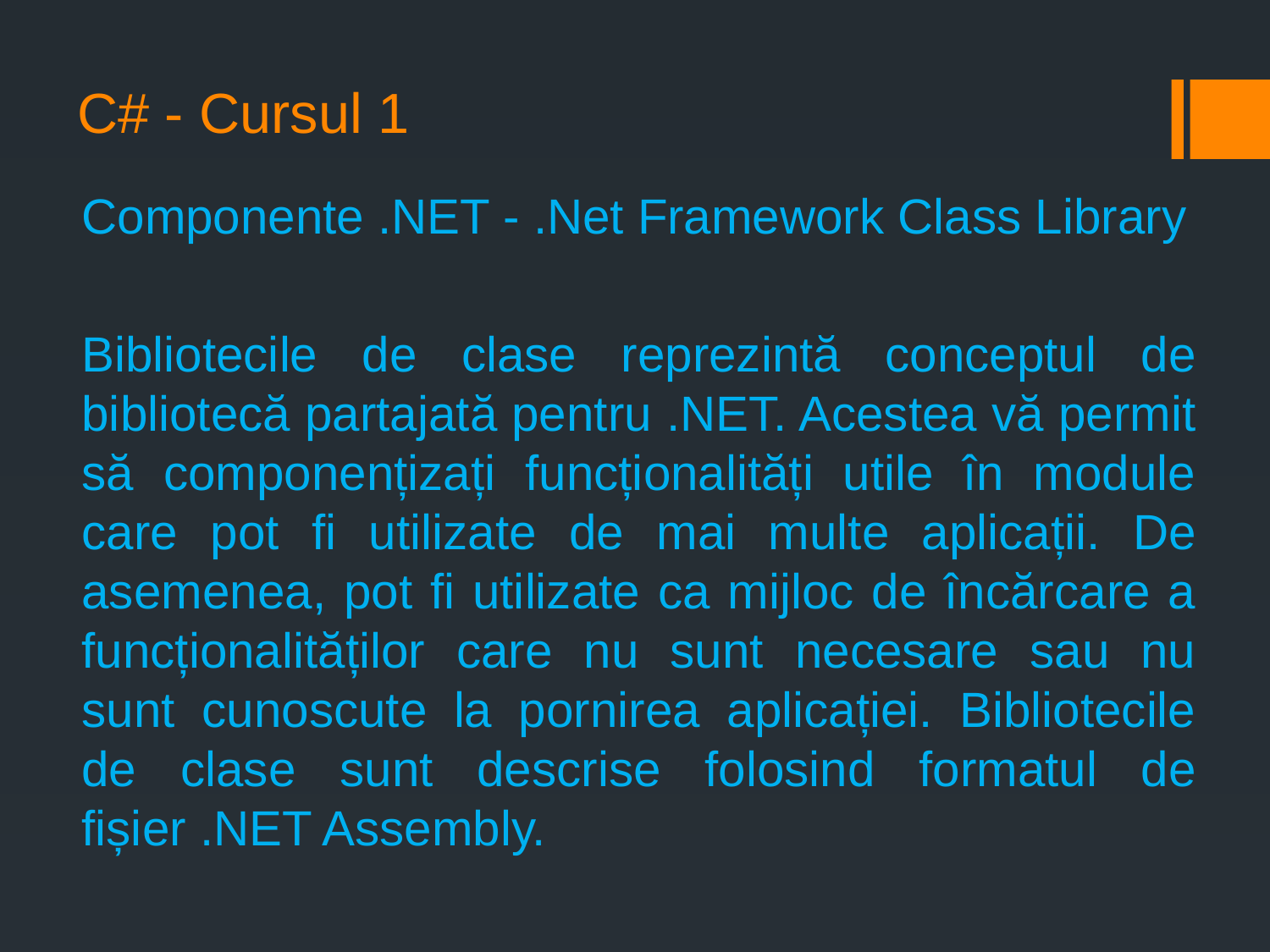

# C# - Cursul 1
Componente .NET - .Net Framework Class Library

Bibliotecile de clase reprezintă conceptul de bibliotecă partajată pentru .NET. Acestea vă permit să componențizați funcționalități utile în module care pot fi utilizate de mai multe aplicații. De asemenea, pot fi utilizate ca mijloc de încărcare a funcționalităților care nu sunt necesare sau nu sunt cunoscute la pornirea aplicației. Bibliotecile de clase sunt descrise folosind formatul de fișier .NET Assembly.